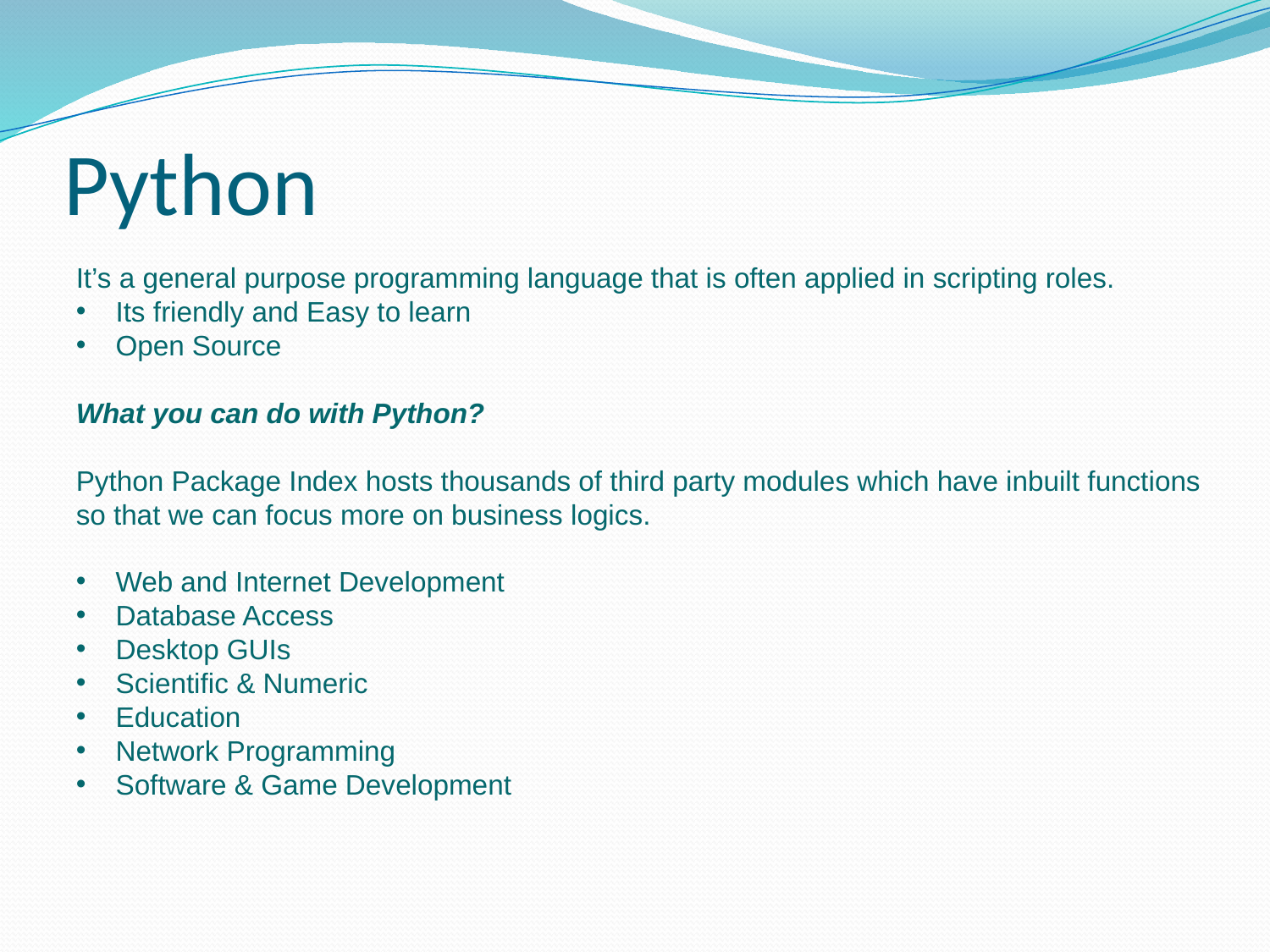

# Python
It’s a general purpose programming language that is often applied in scripting roles.
Its friendly and Easy to learn
Open Source

What you can do with Python?

Python Package Index hosts thousands of third party modules which have inbuilt functions so that we can focus more on business logics.

Web and Internet Development
Database Access
Desktop GUIs
Scientific & Numeric
Education
Network Programming
Software & Game Development